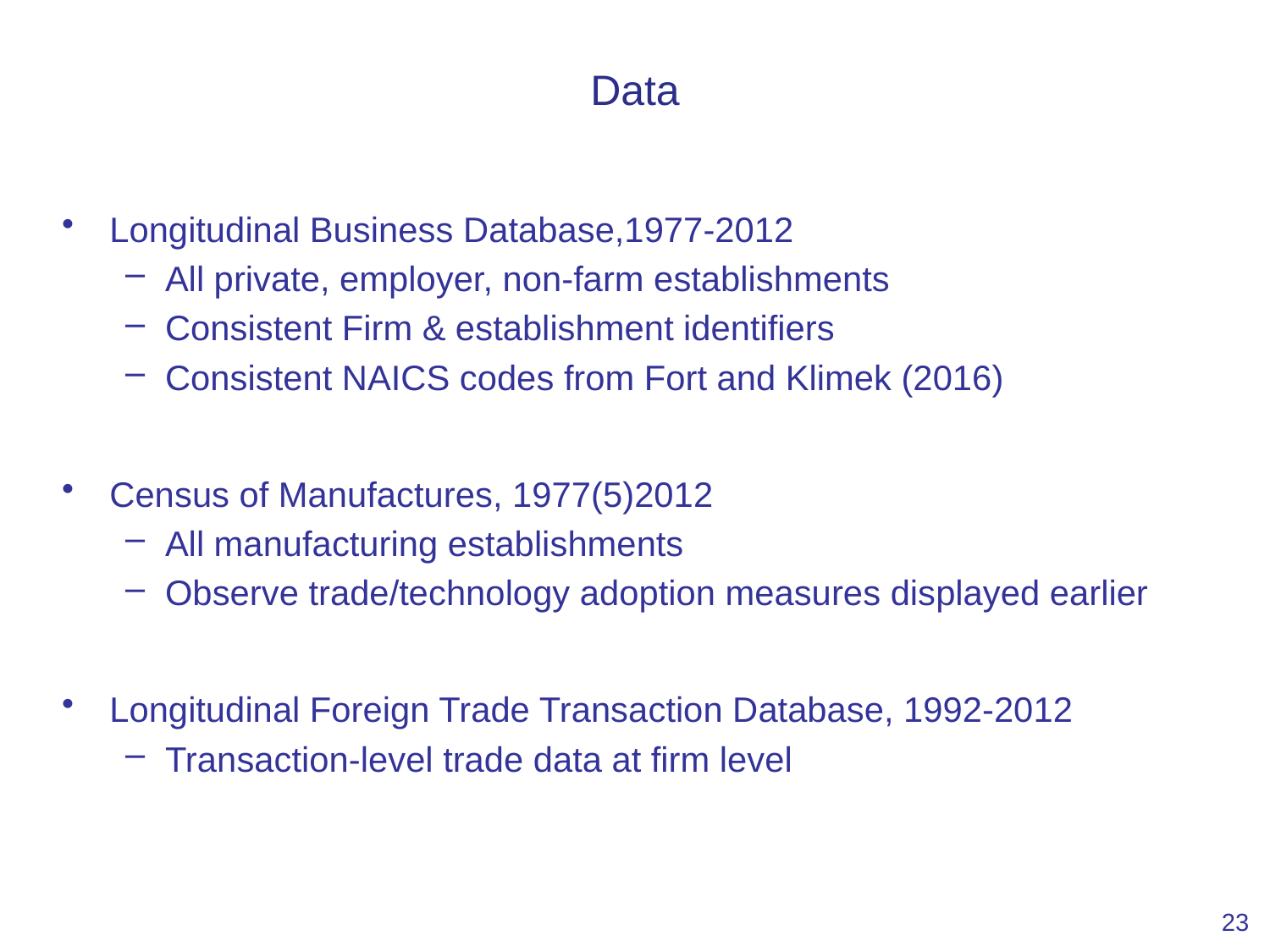

# Data

Longitudinal Business Database,1977-2012
All private, employer, non-farm establishments
Consistent Firm & establishment identifiers
Consistent NAICS codes from Fort and Klimek (2016)

Census of Manufactures, 1977(5)2012
All manufacturing establishments
Observe trade/technology adoption measures displayed earlier

Longitudinal Foreign Trade Transaction Database, 1992-2012
Transaction-level trade data at firm level

23